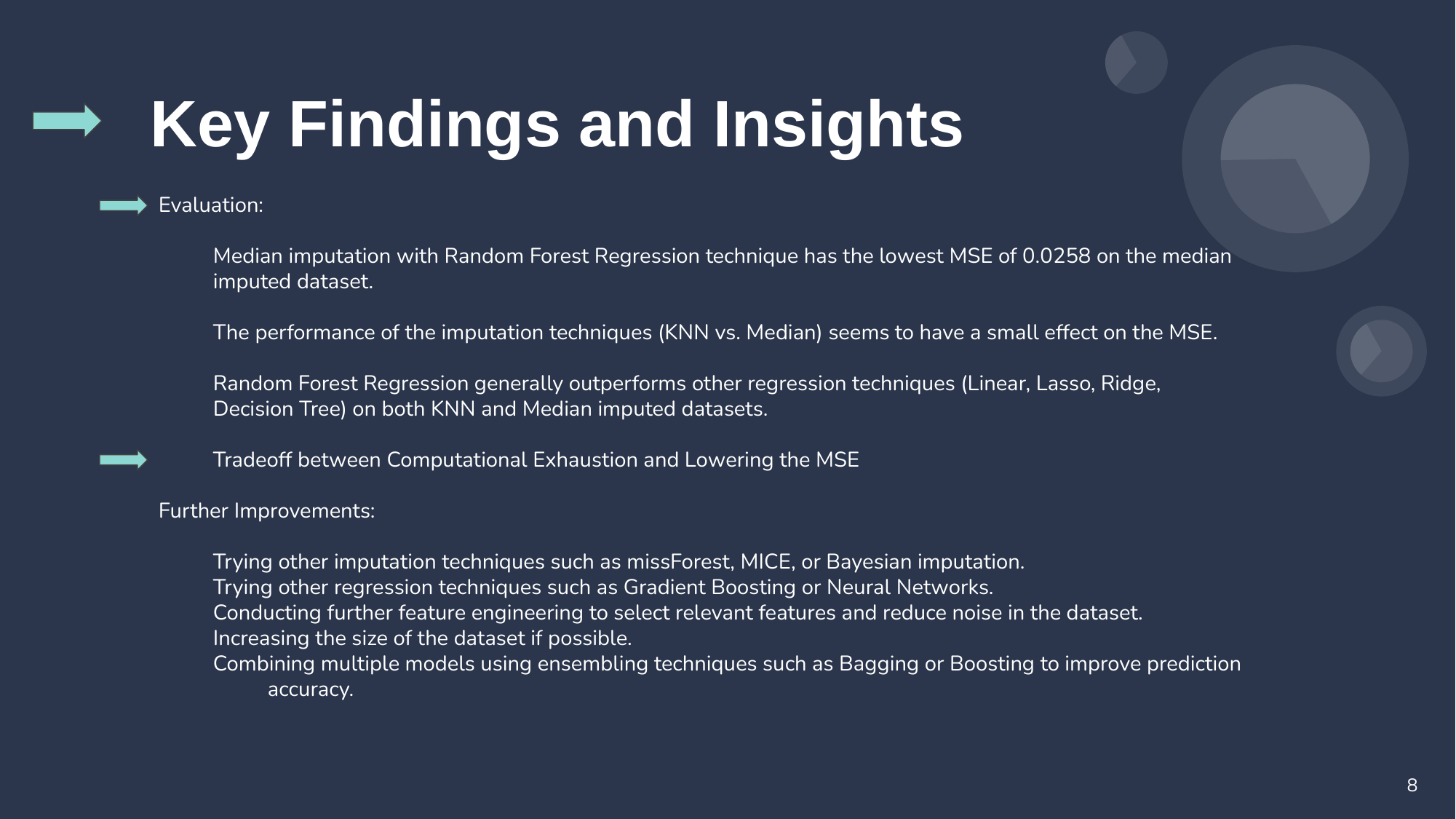

# Key Findings and Insights

Evaluation:

Median imputation with Random Forest Regression technique has the lowest MSE of 0.0258 on the median imputed dataset.

The performance of the imputation techniques (KNN vs. Median) seems to have a small effect on the MSE.

Random Forest Regression generally outperforms other regression techniques (Linear, Lasso, Ridge, Decision Tree) on both KNN and Median imputed datasets.

Tradeoff between Computational Exhaustion and Lowering the MSE

Further Improvements:

Trying other imputation techniques such as missForest, MICE, or Bayesian imputation.
Trying other regression techniques such as Gradient Boosting or Neural Networks.
Conducting further feature engineering to select relevant features and reduce noise in the dataset.
Increasing the size of the dataset if possible.
Combining multiple models using ensembling techniques such as Bagging or Boosting to improve prediction 	accuracy.

8